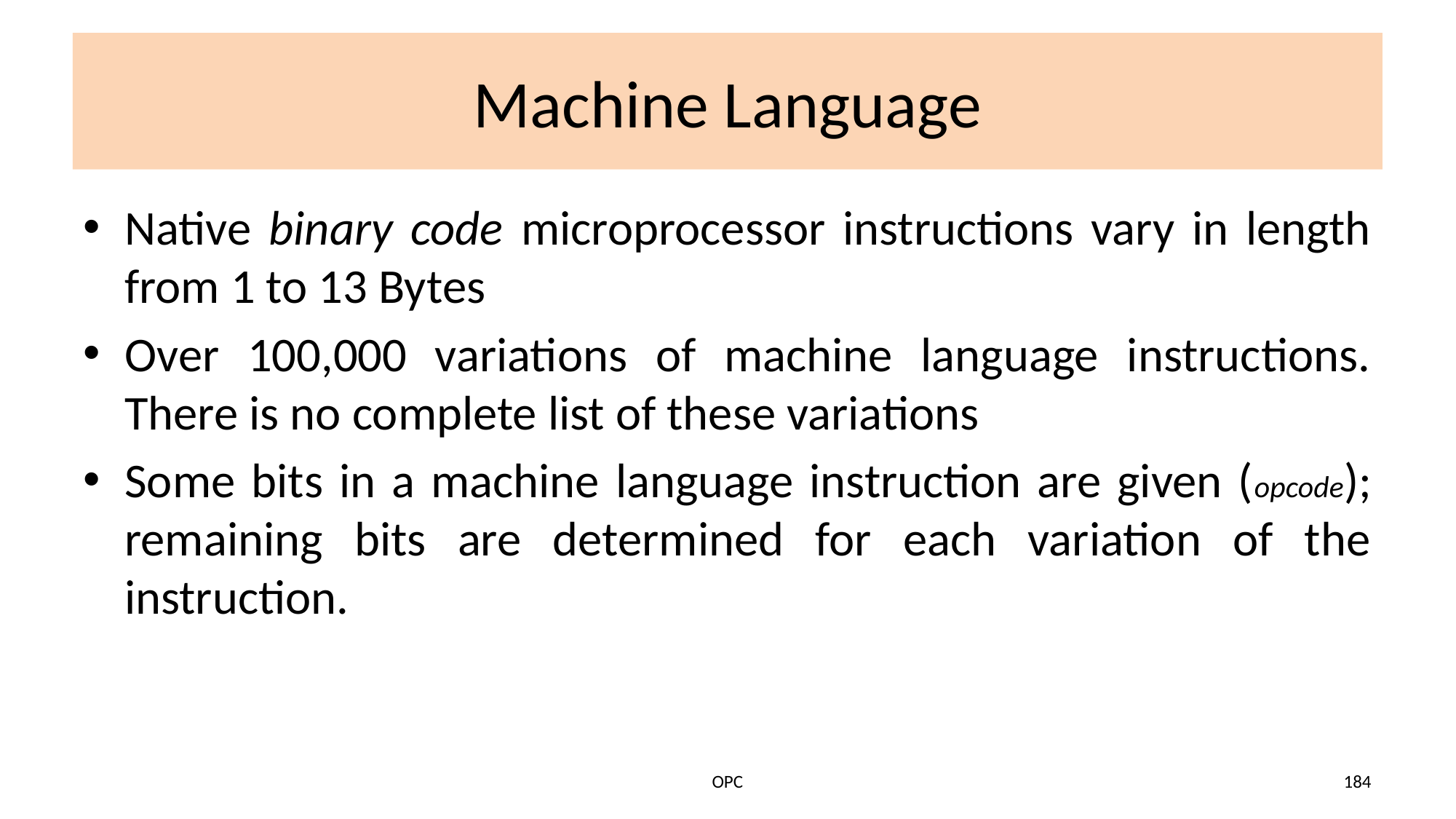

# Machine Language
Native binary code microprocessor instructions vary in length from 1 to 13 Bytes
Over 100,000 variations of machine language instructions. There is no complete list of these variations
Some bits in a machine language instruction are given (opcode); remaining bits are determined for each variation of the instruction.
OPC
184